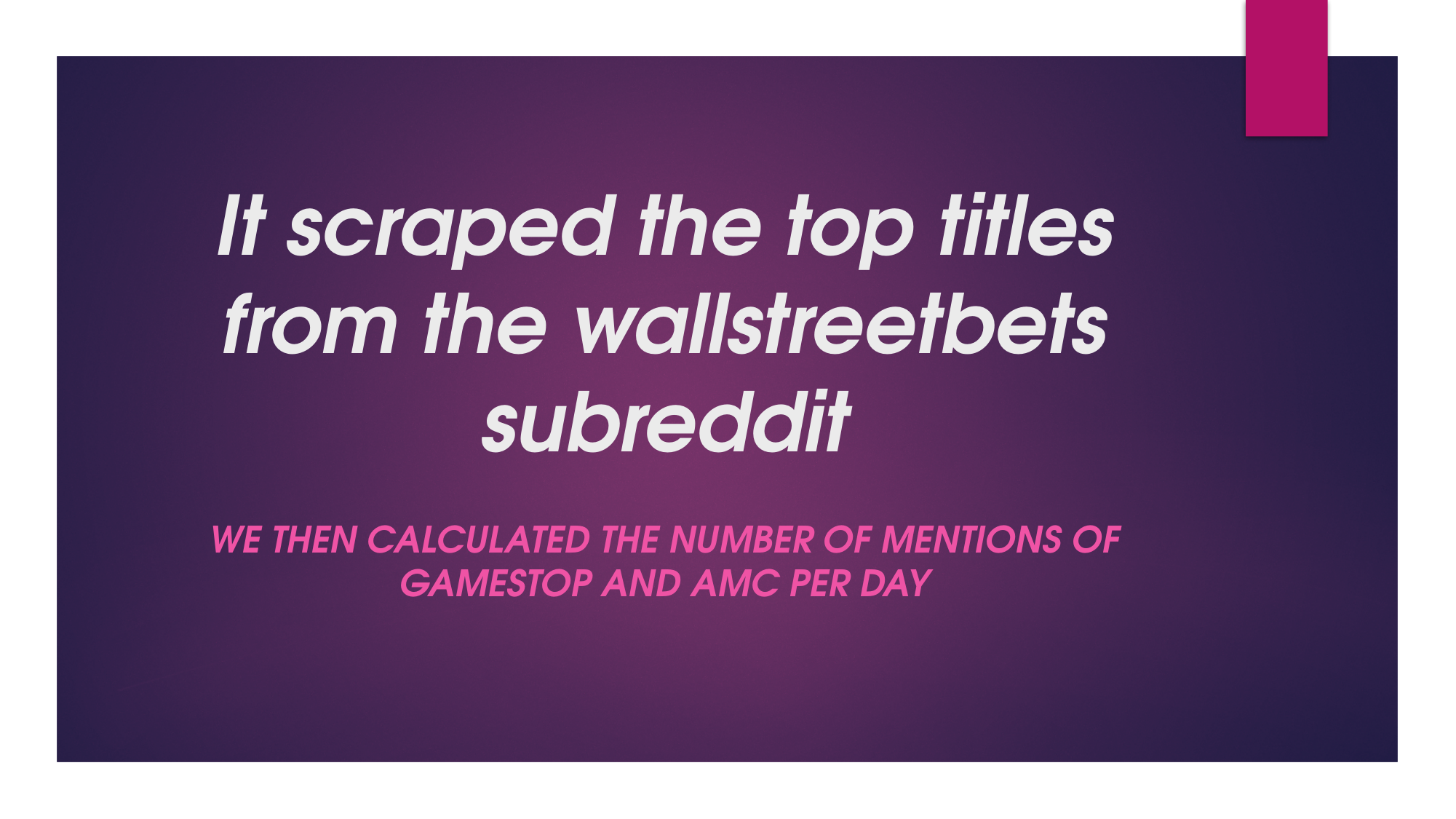

# It scraped the top titles from the wallstreetbets subreddit
We then calculated the number of mentions of GameStop and amc per day